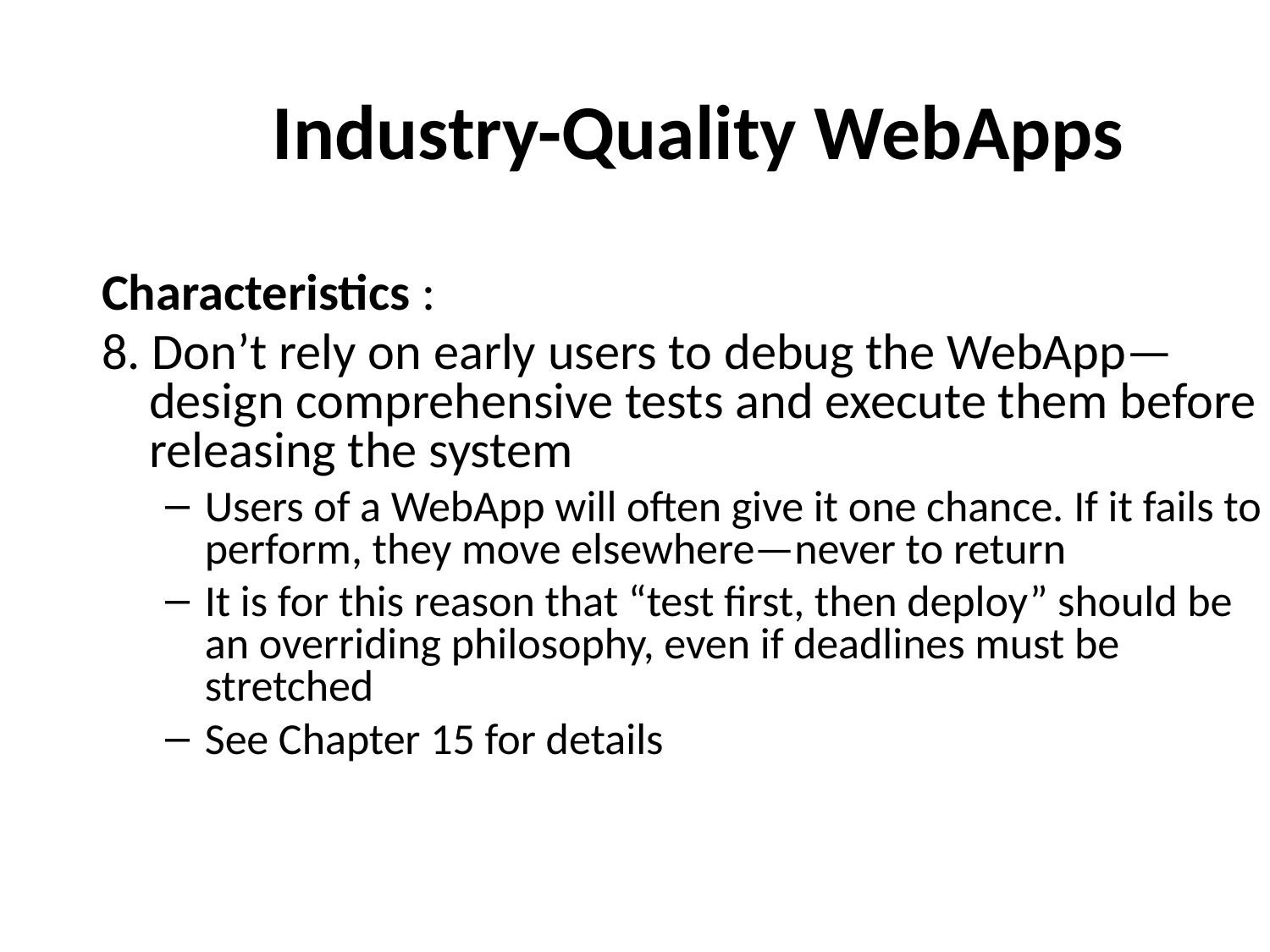

# Industry-Quality WebApps
Characteristics :
8. Don’t rely on early users to debug the WebApp—design comprehensive tests and execute them before releasing the system
Users of a WebApp will often give it one chance. If it fails to perform, they move elsewhere—never to return
It is for this reason that “test first, then deploy” should be an overriding philosophy, even if deadlines must be stretched
See Chapter 15 for details
43